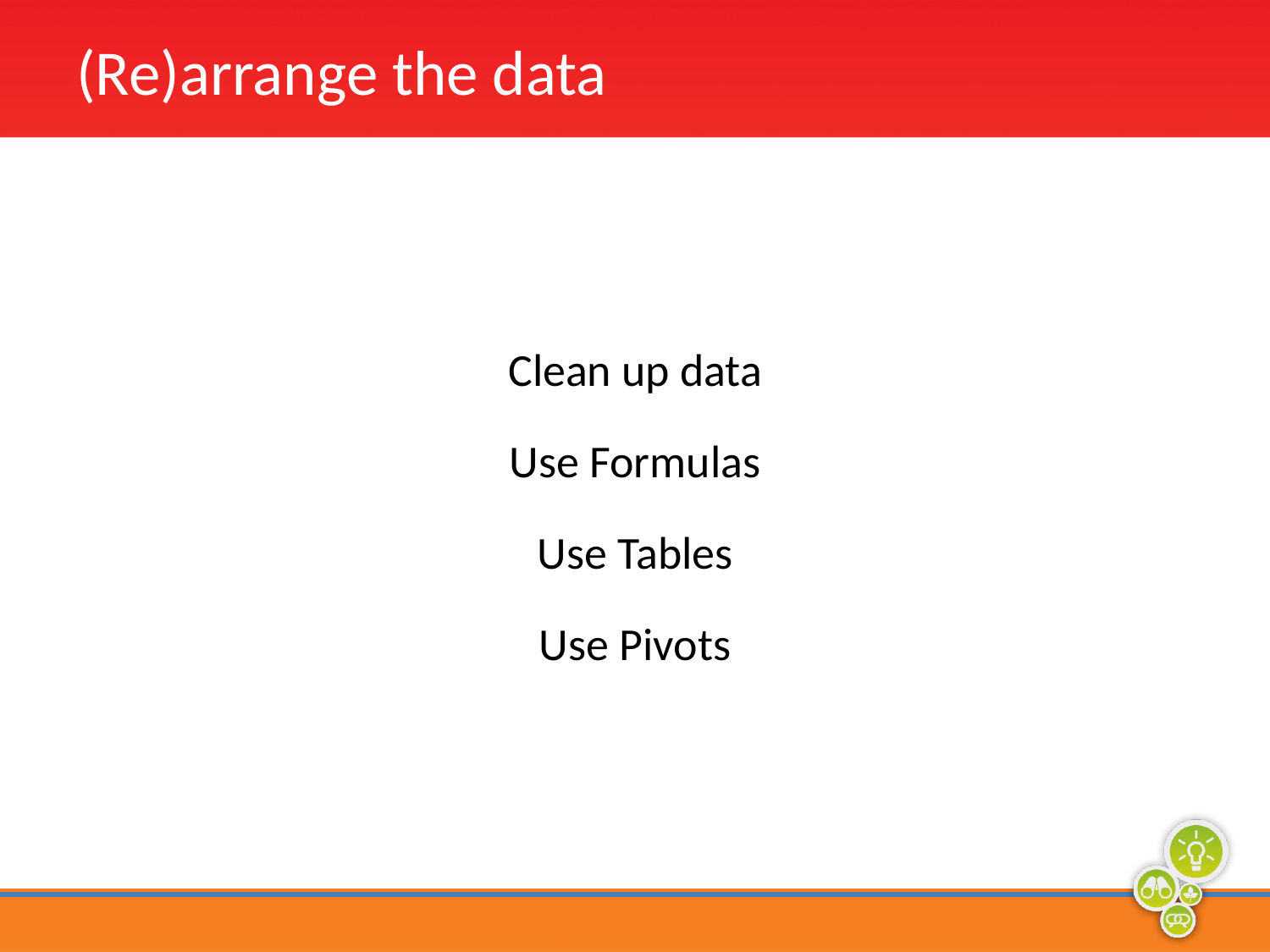

# (Re)arrange the data
Clean up data
Use Formulas
Use Tables
Use Pivots